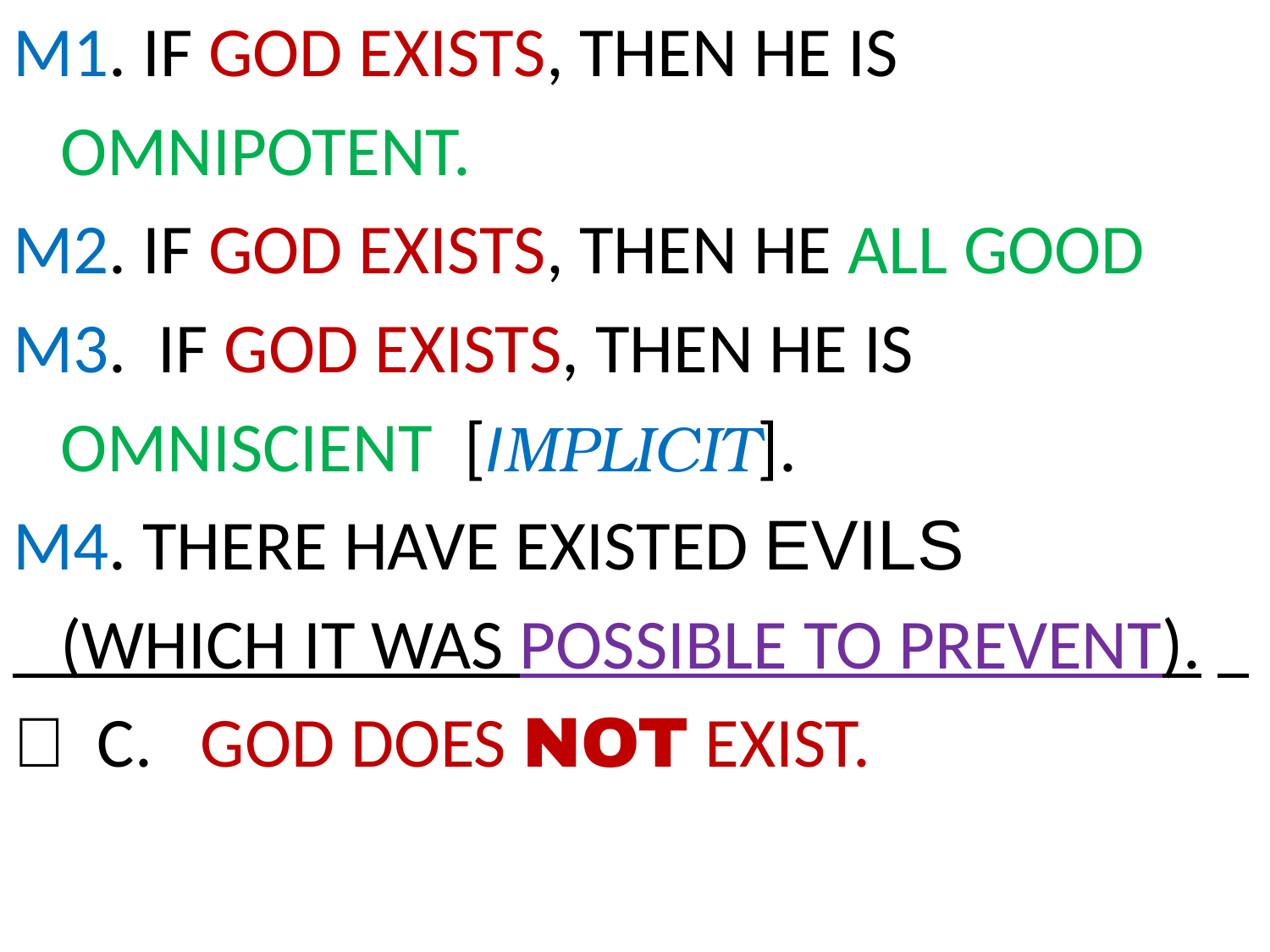

M1. IF GOD EXISTS, THEN HE IS
   OMNIPOTENT.
M2. IF GOD EXISTS, THEN HE ALL GOOD
M3.  IF GOD EXISTS, THEN HE IS
   OMNISCIENT  [IMPLICIT].
M4. THERE HAVE EXISTED EVILS
   (WHICH IT WAS POSSIBLE TO PREVENT).
∴  C.   GOD DOES NOT EXIST.